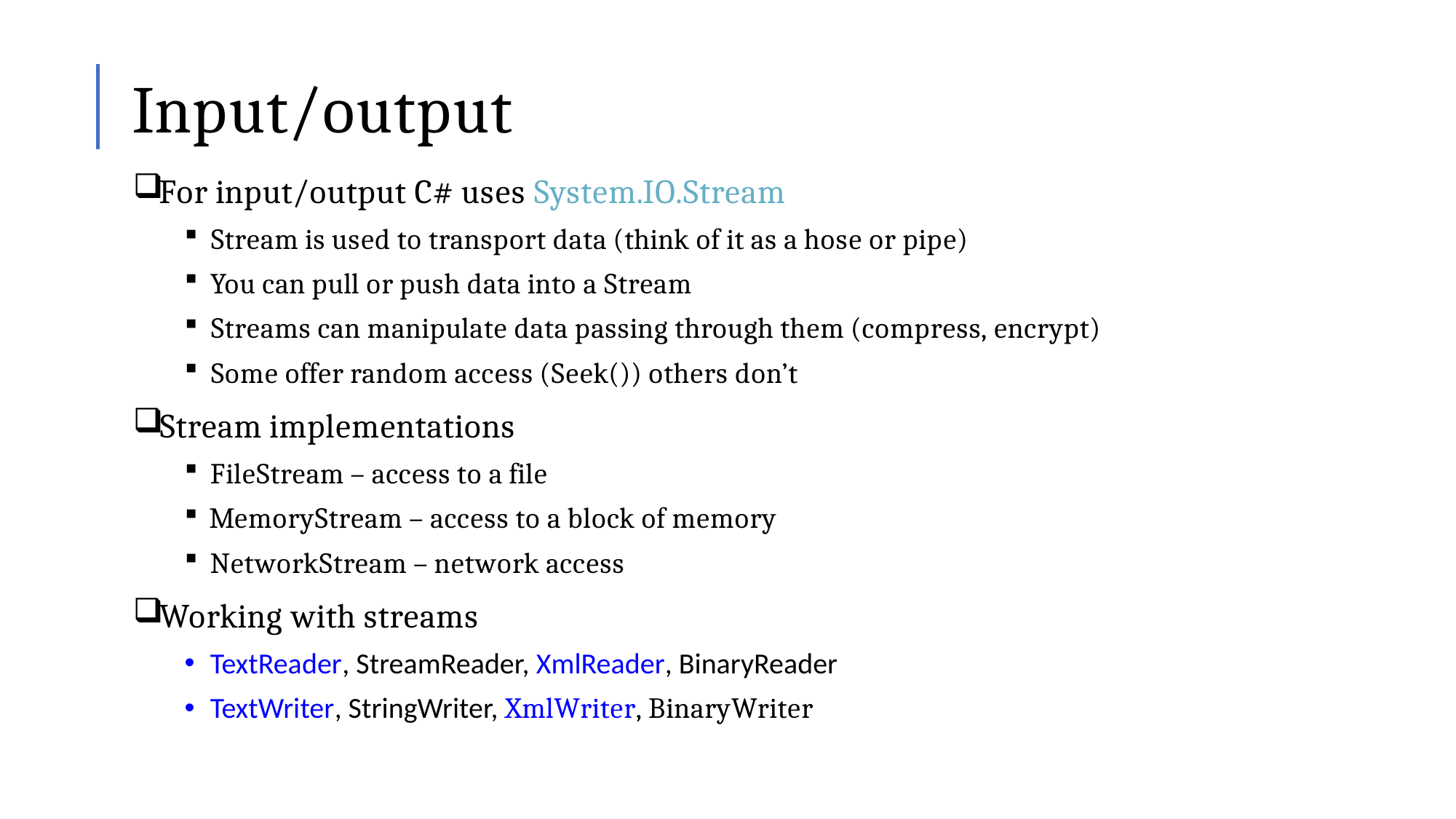

# Input/output
For input/output C# uses System.IO.Stream
Stream is used to transport data (think of it as a hose or pipe)
You can pull or push data into a Stream
Streams can manipulate data passing through them (compress, encrypt)
Some offer random access (Seek()) others don’t
Stream implementations
FileStream – access to a file
MemoryStream – access to a block of memory
NetworkStream – network access
Working with streams
TextReader, StreamReader, XmlReader, BinaryReader
TextWriter, StringWriter, XmlWriter, BinaryWriter